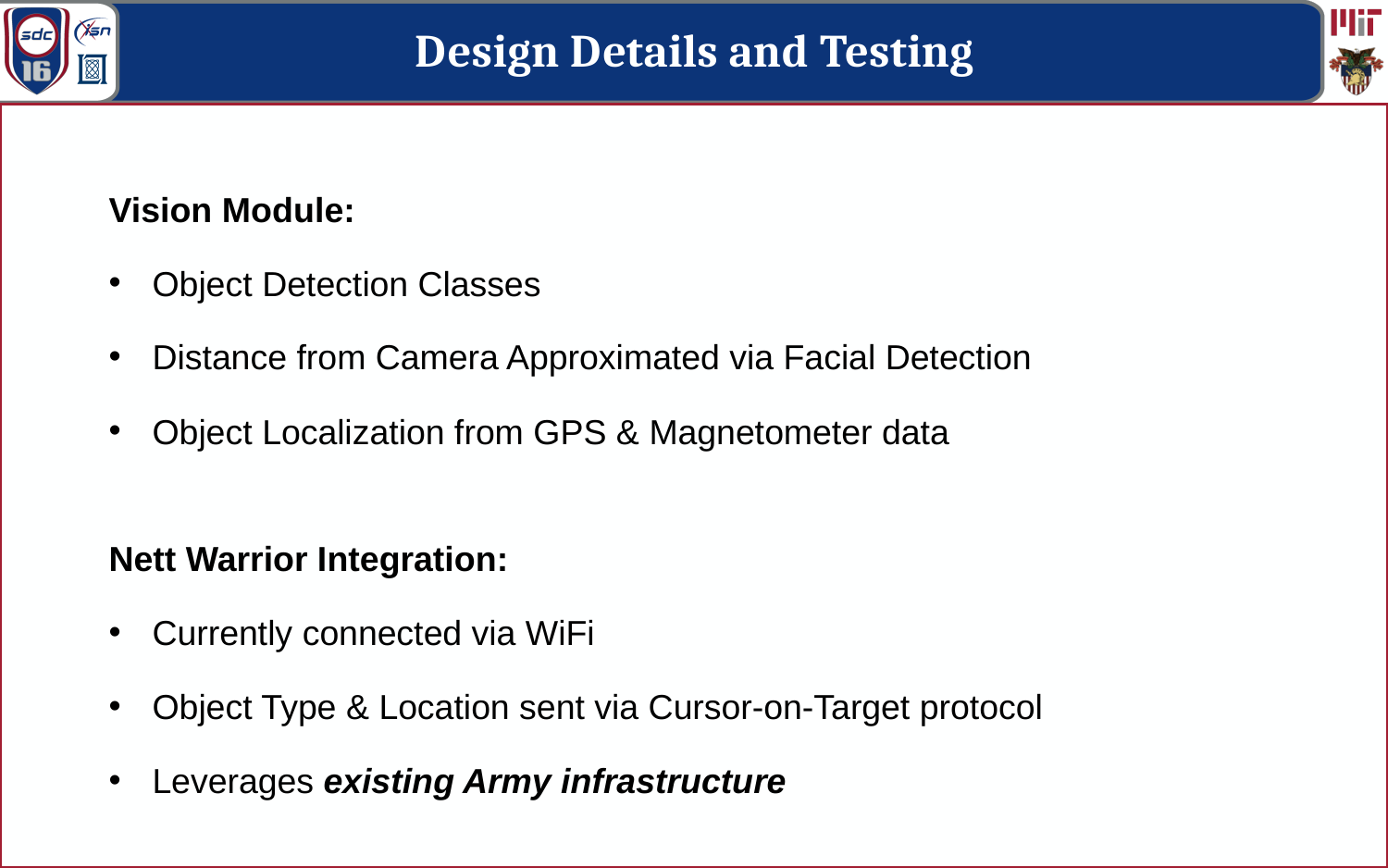

# Design Details and Testing
Vision Module:
Object Detection Classes
Distance from Camera Approximated via Facial Detection
Object Localization from GPS & Magnetometer data

Nett Warrior Integration:
Currently connected via WiFi
Object Type & Location sent via Cursor-on-Target protocol
Leverages existing Army infrastructure